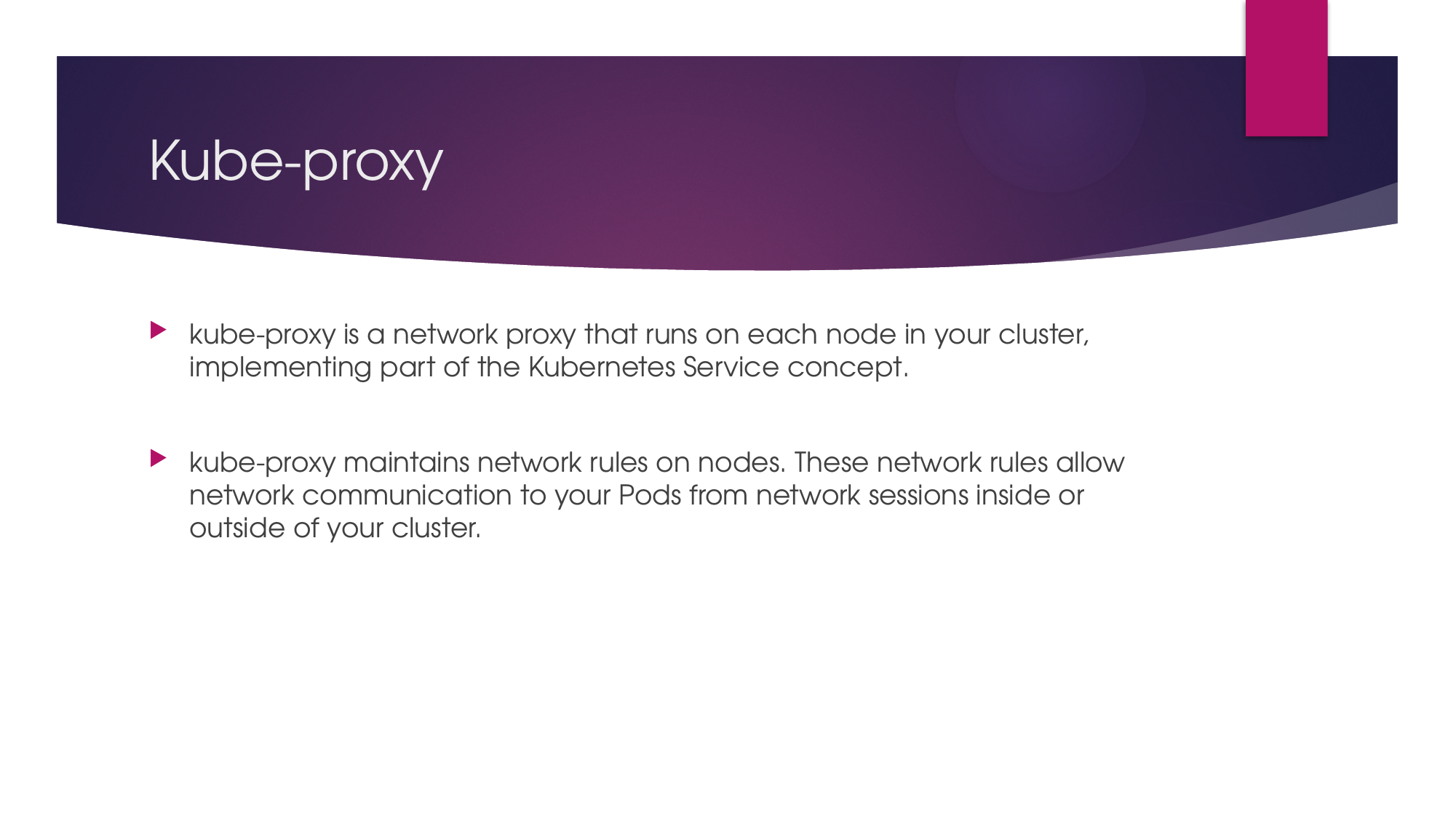

# Kube-proxy
kube-proxy is a network proxy that runs on each node in your cluster, implementing part of the Kubernetes Service concept.

kube-proxy maintains network rules on nodes. These network rules allow network communication to your Pods from network sessions inside or outside of your cluster.